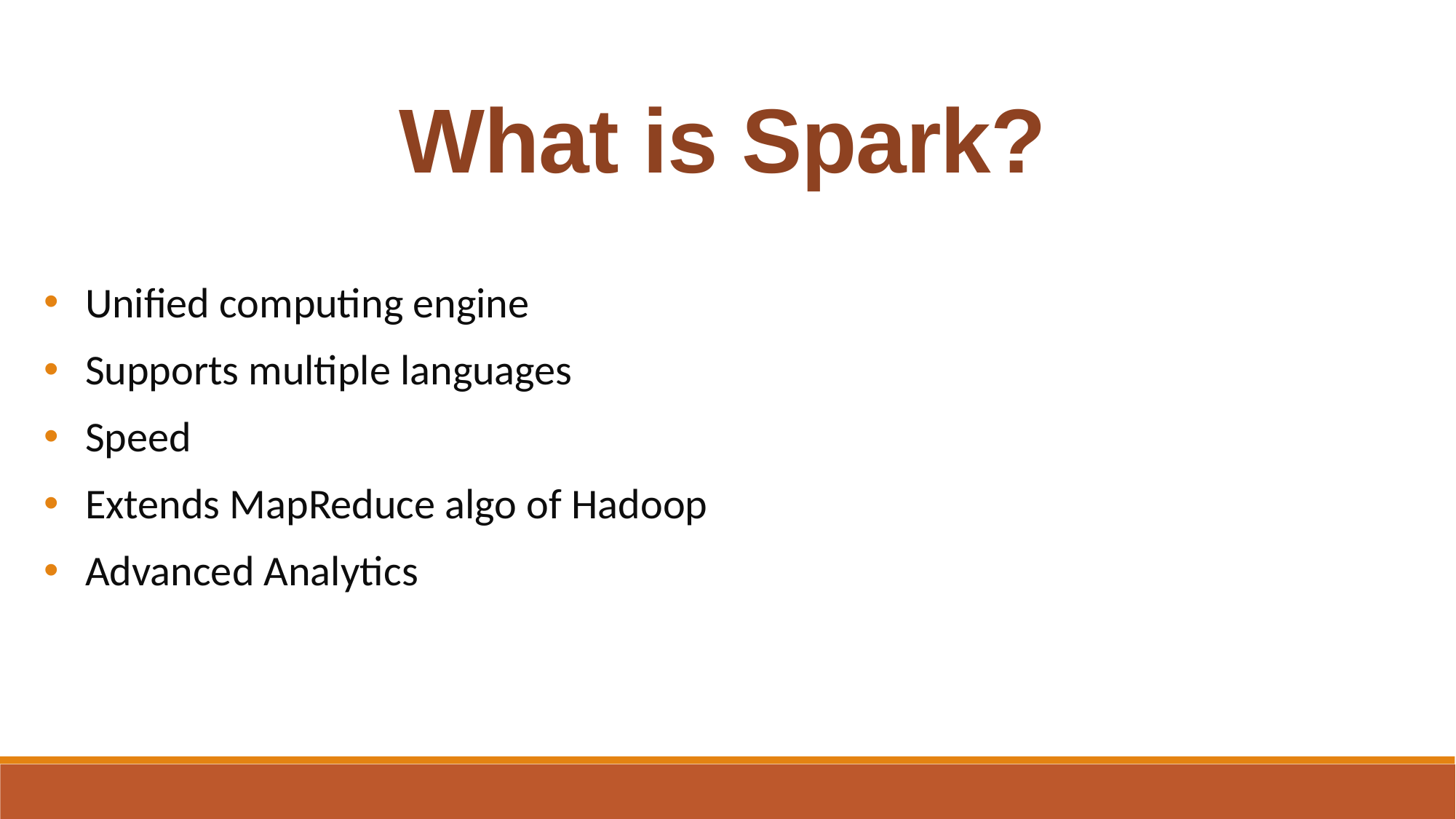

What is Spark?
Unified computing engine
Supports multiple languages
Speed
Extends MapReduce algo of Hadoop
Advanced Analytics